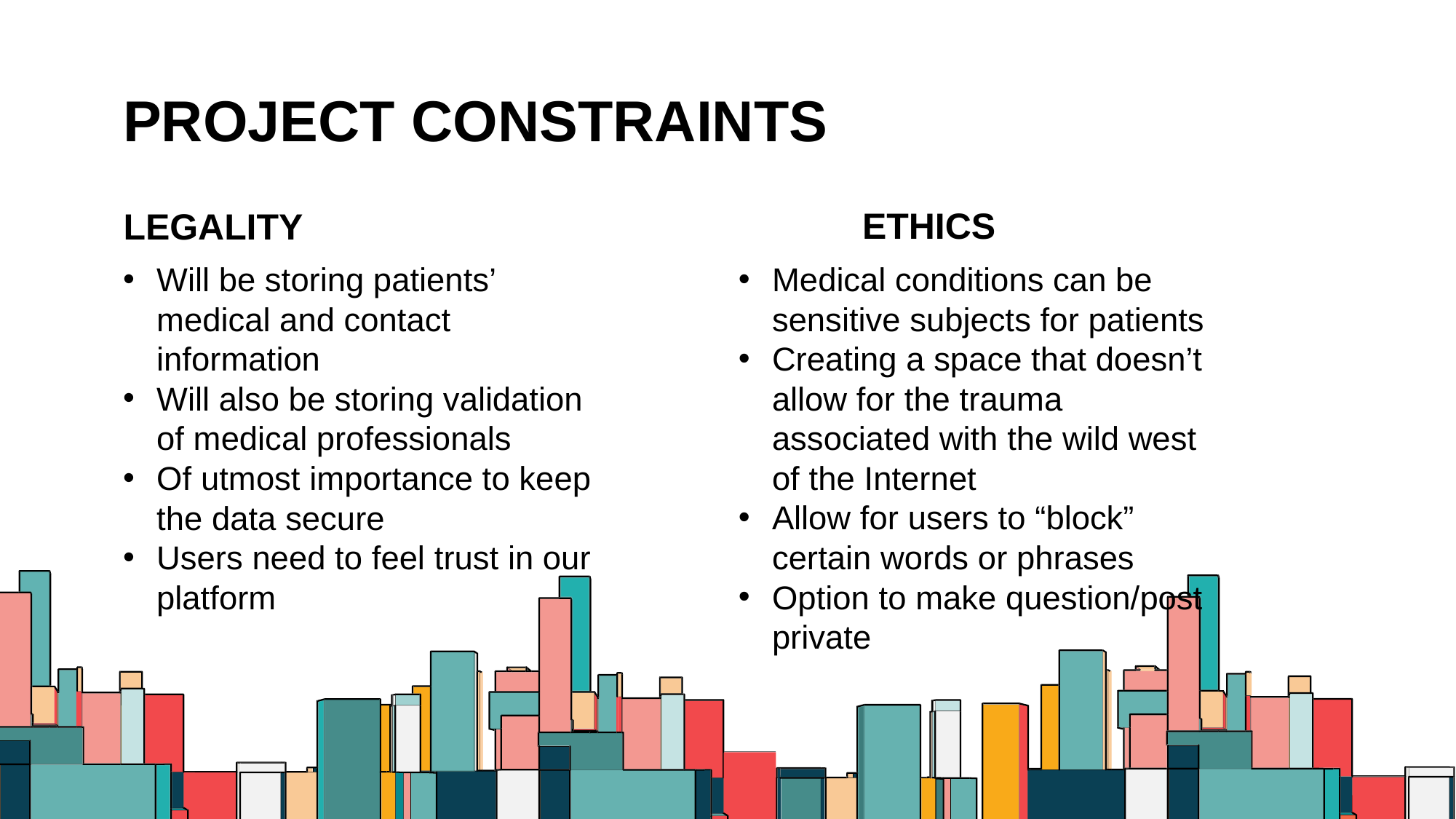

# Project constraints
ETHICS
LEGALITY
Will be storing patients’ medical and contact information
Will also be storing validation of medical professionals
Of utmost importance to keep the data secure
Users need to feel trust in our platform
Medical conditions can be sensitive subjects for patients
Creating a space that doesn’t allow for the trauma associated with the wild west of the Internet
Allow for users to “block” certain words or phrases
Option to make question/post private